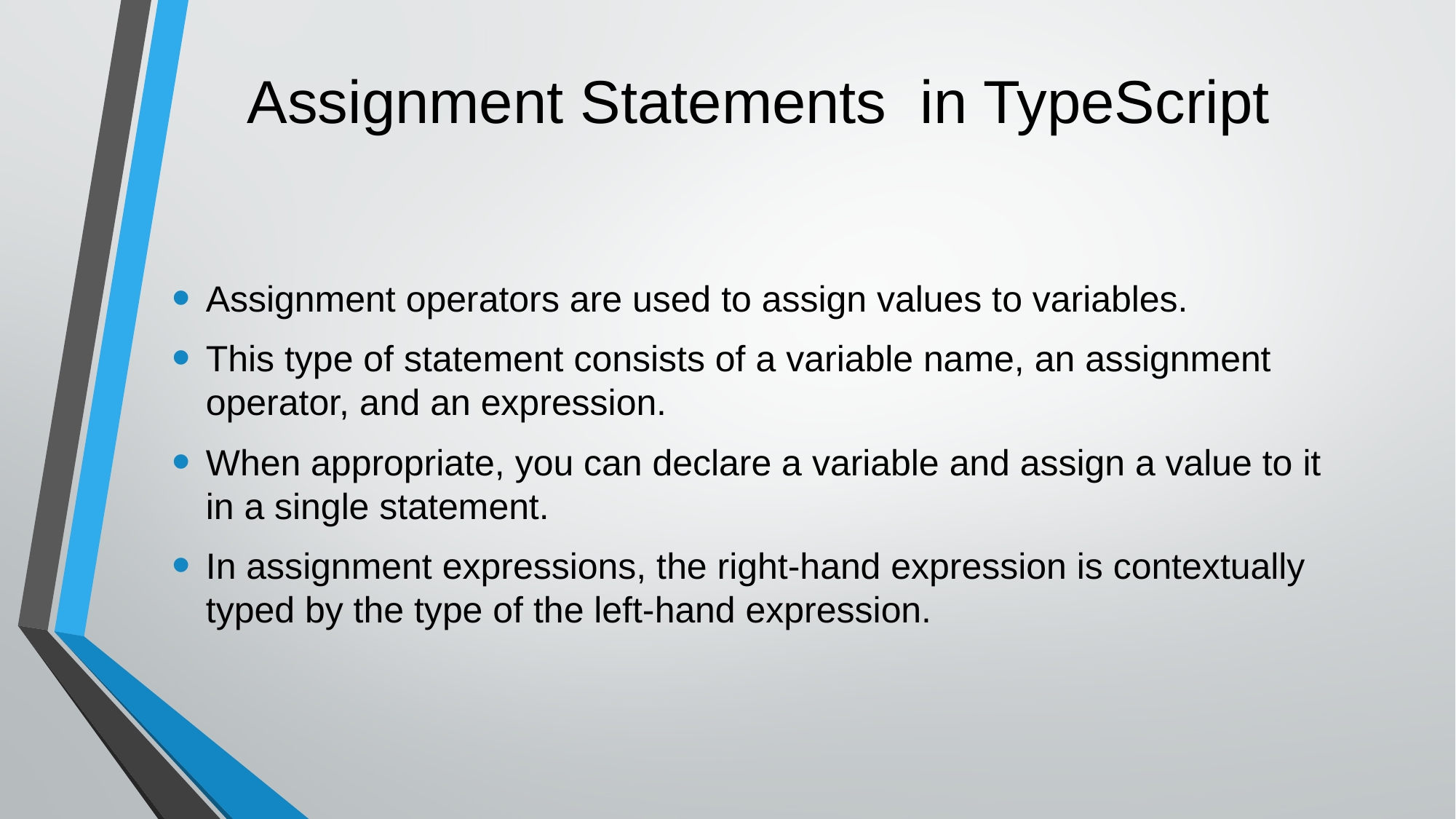

# Assignment Statements  in TypeScript
Assignment operators are used to assign values to variables.
This type of statement consists of a variable name, an assignment operator, and an expression.
When appropriate, you can declare a variable and assign a value to it in a single statement.
In assignment expressions, the right-hand expression is contextually typed by the type of the left-hand expression.